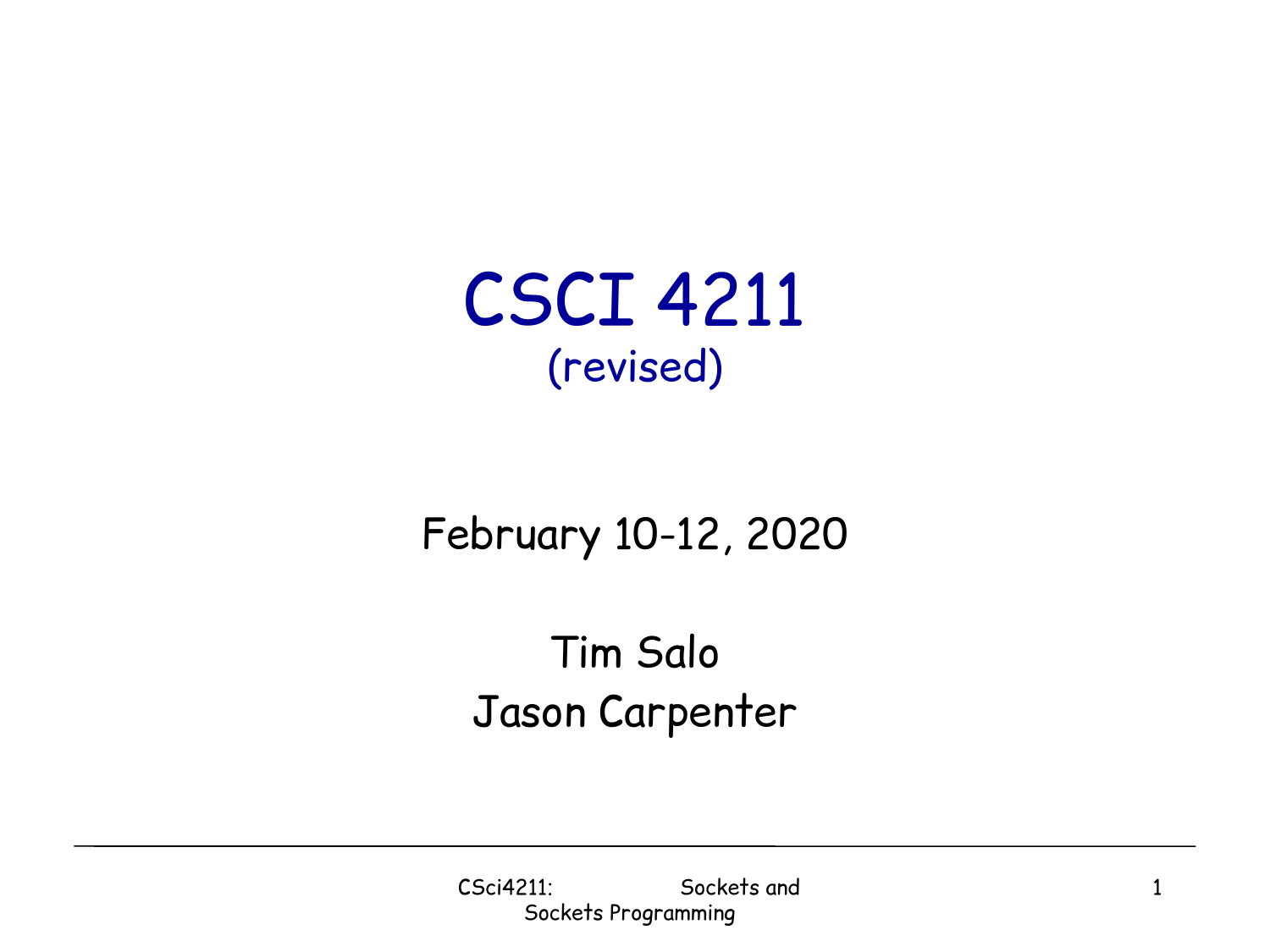

# CSCI 4211 (revised)
February 10-12, 2020

Tim Salo
Jason Carpenter
CSci4211:                    Sockets and Sockets Programming
1